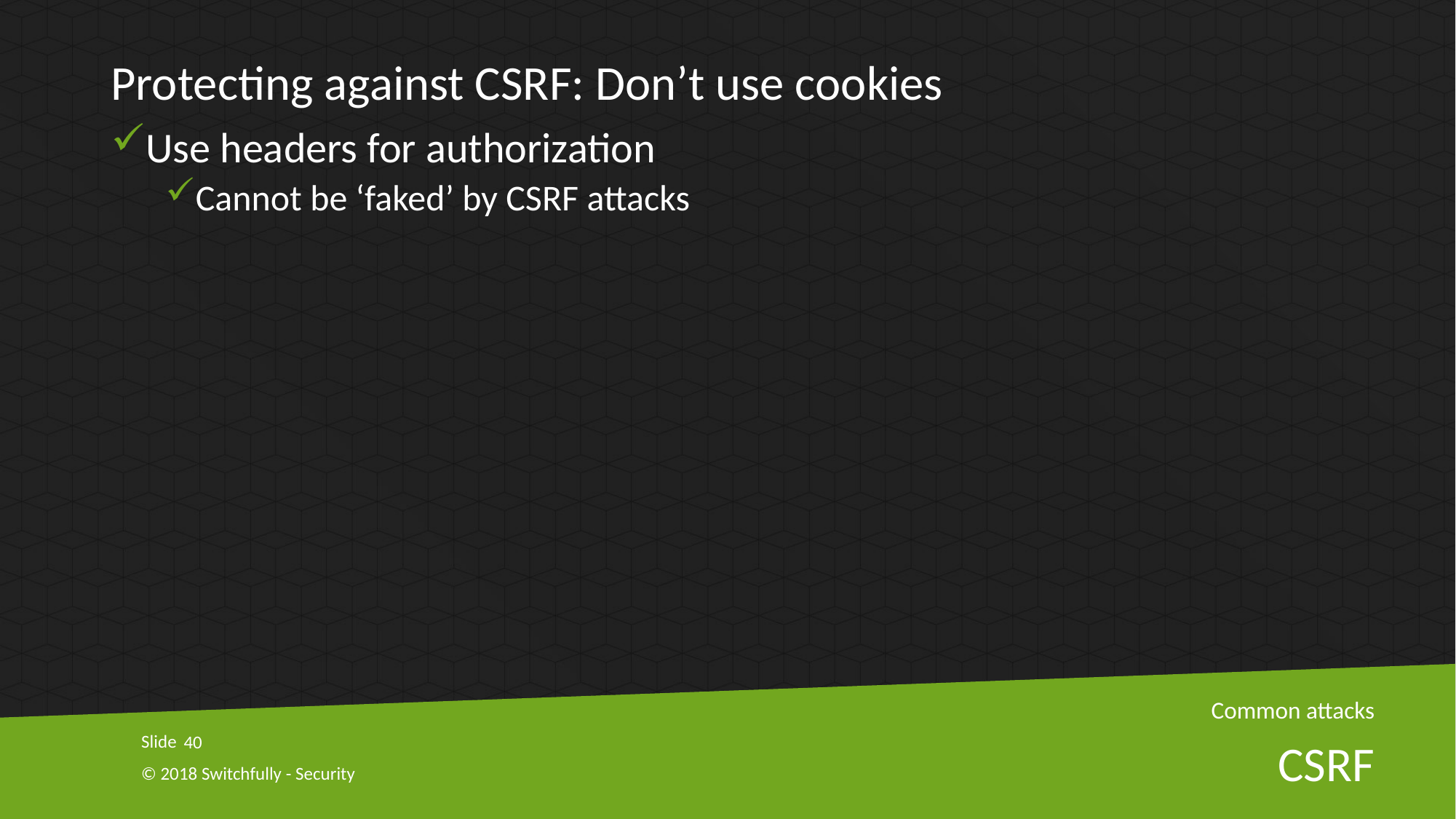

Protecting against CSRF: Don’t use cookies
Use headers for authorization
Cannot be ‘faked’ by CSRF attacks
Common attacks
40
# CSRF
© 2018 Switchfully - Security